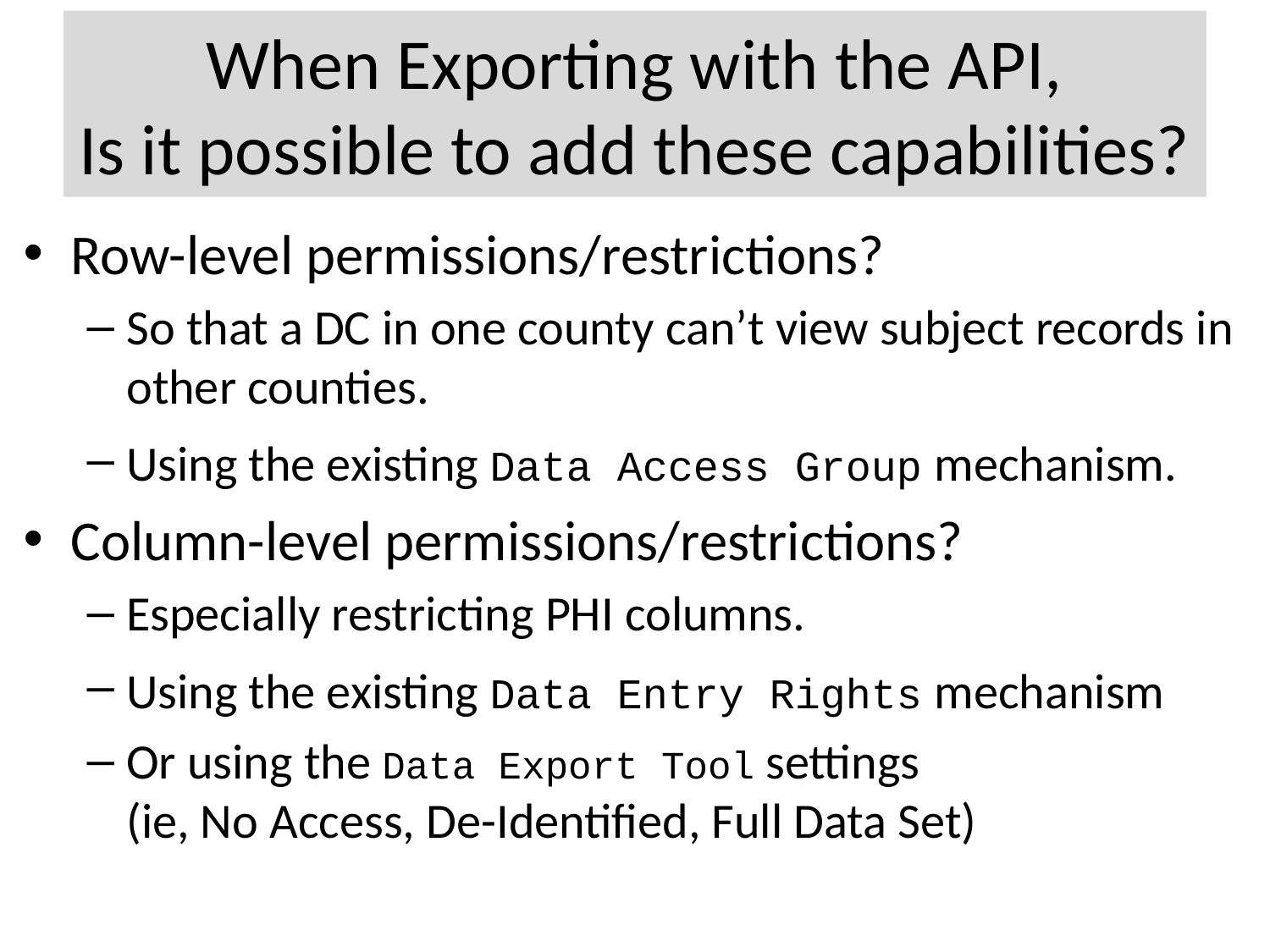

# When Exporting with the API, Is it possible to add these capabilities?
Row-level permissions/restrictions?
So that a DC in one county can’t view subject records in other counties.
Using the existing Data Access Group mechanism.
Column-level permissions/restrictions?
Especially restricting PHI columns.
Using the existing Data Entry Rights mechanism
Or using the Data Export Tool settings
(ie, No Access, De-Identified, Full Data Set)